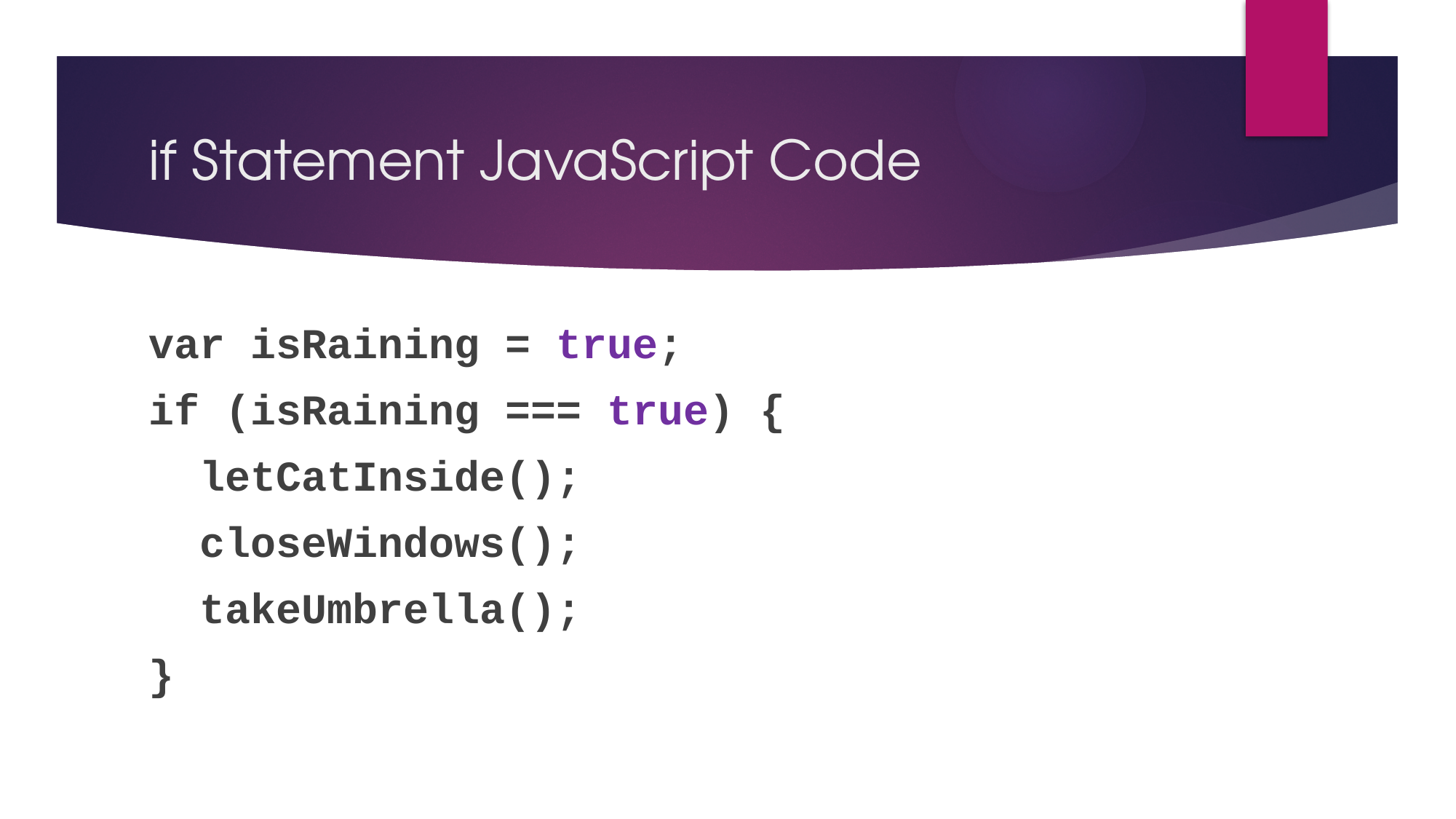

# if Statement JavaScript Code
var isRaining = true;
if (isRaining === true) {
  letCatInside();
  closeWindows();
  takeUmbrella();
}